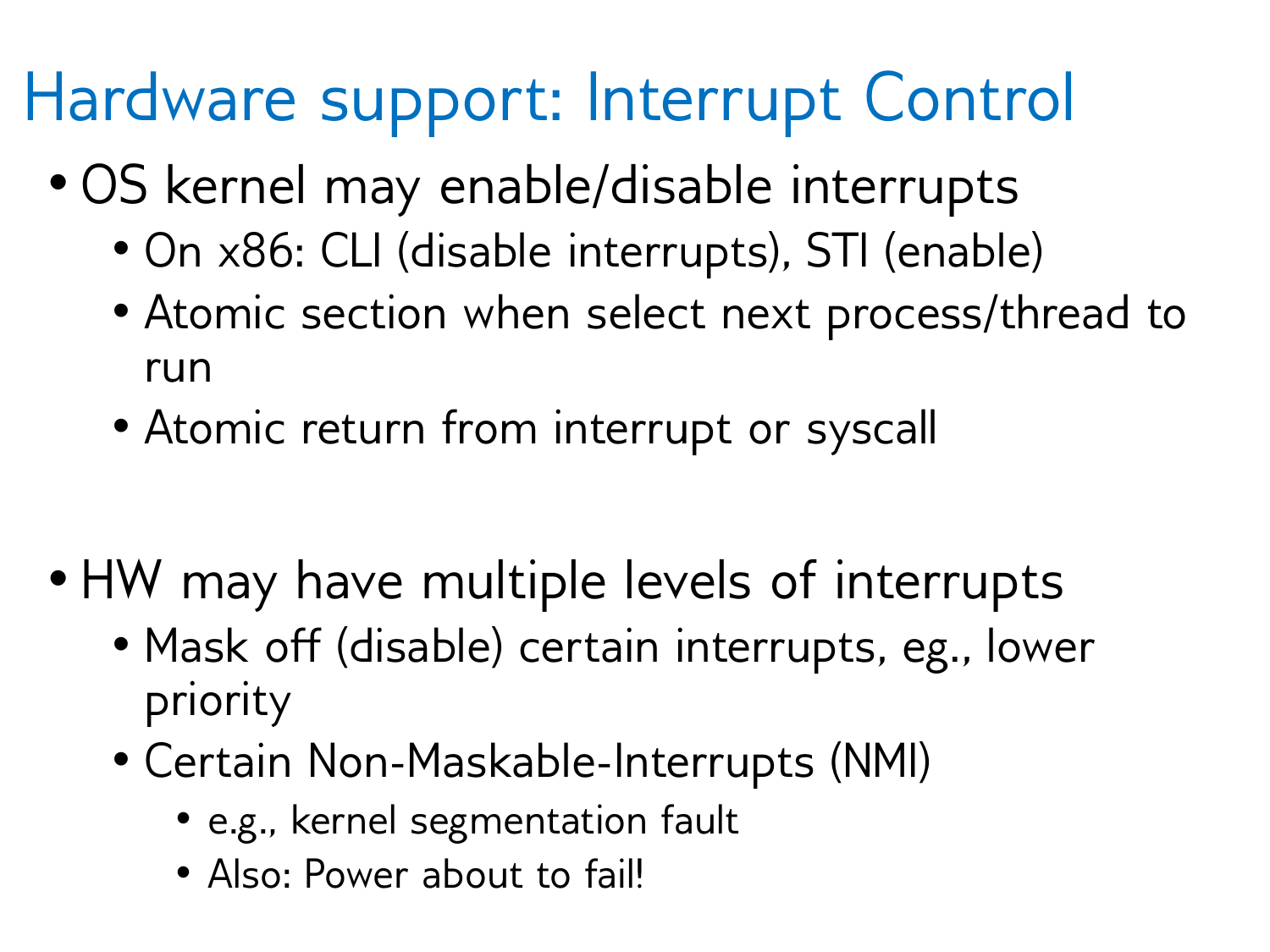

# Hardware support: Interrupt Control
OS kernel may enable/disable interrupts
On x86: CLI (disable interrupts), STI (enable)
Atomic section when select next process/thread to run
Atomic return from interrupt or syscall

HW may have multiple levels of interrupts
Mask off (disable) certain interrupts, eg., lower priority
Certain Non-Maskable-Interrupts (NMI)
e.g., kernel segmentation fault
Also: Power about to fail!